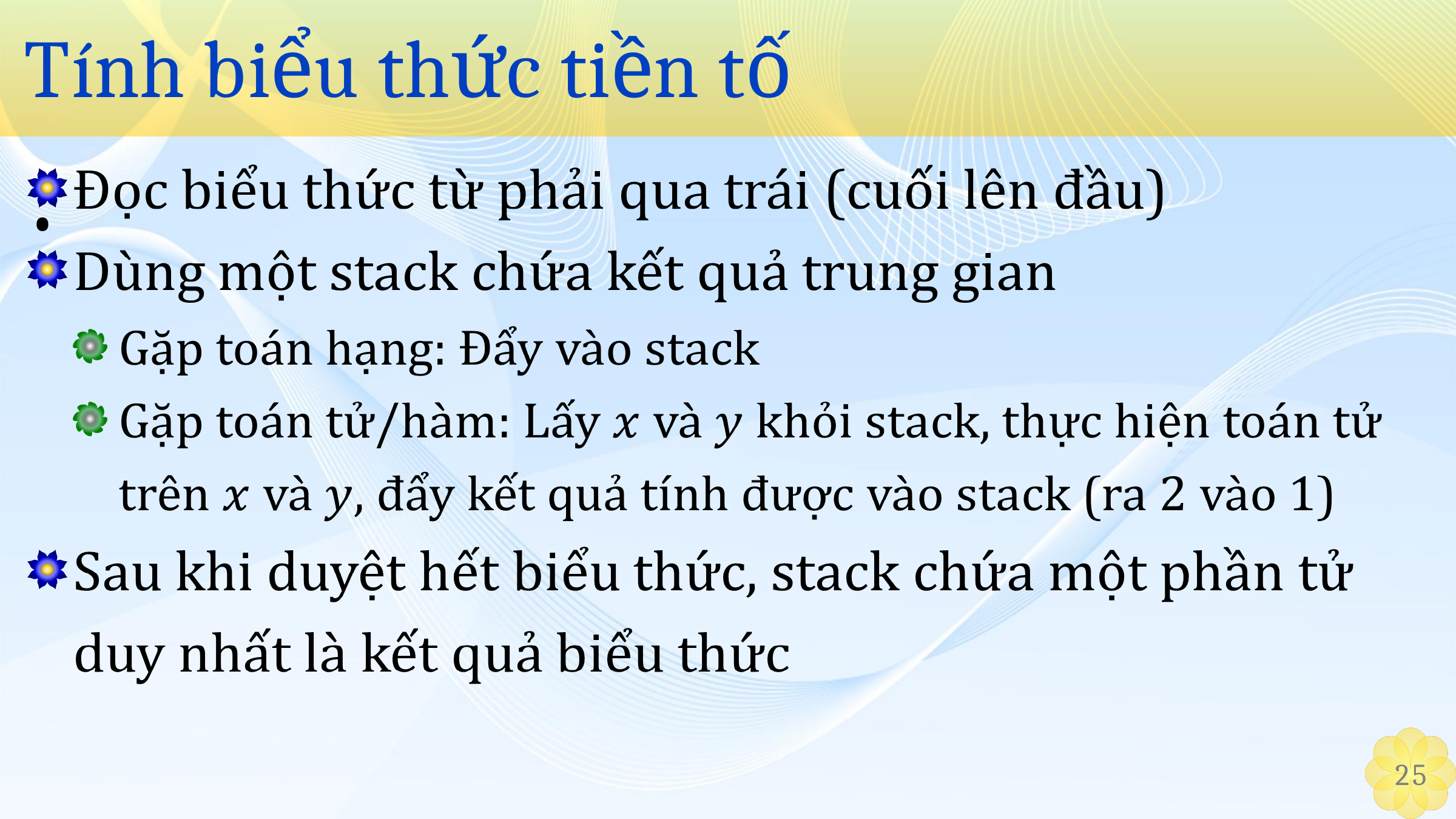

# Tính biểu thức tiền tố

25